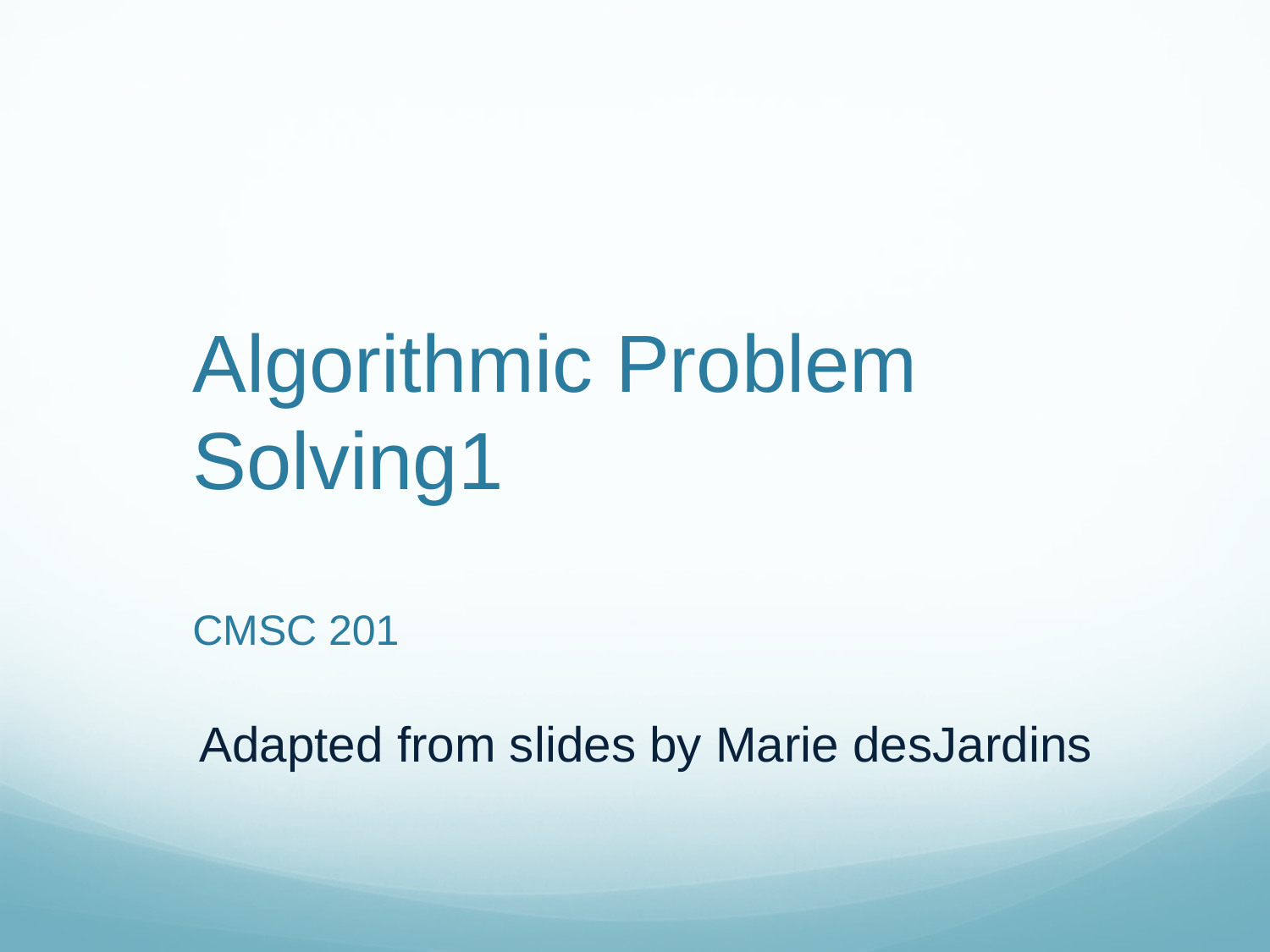

Algorithmic Problem Solving1

CMSC 201

Adapted from slides by Marie desJardins